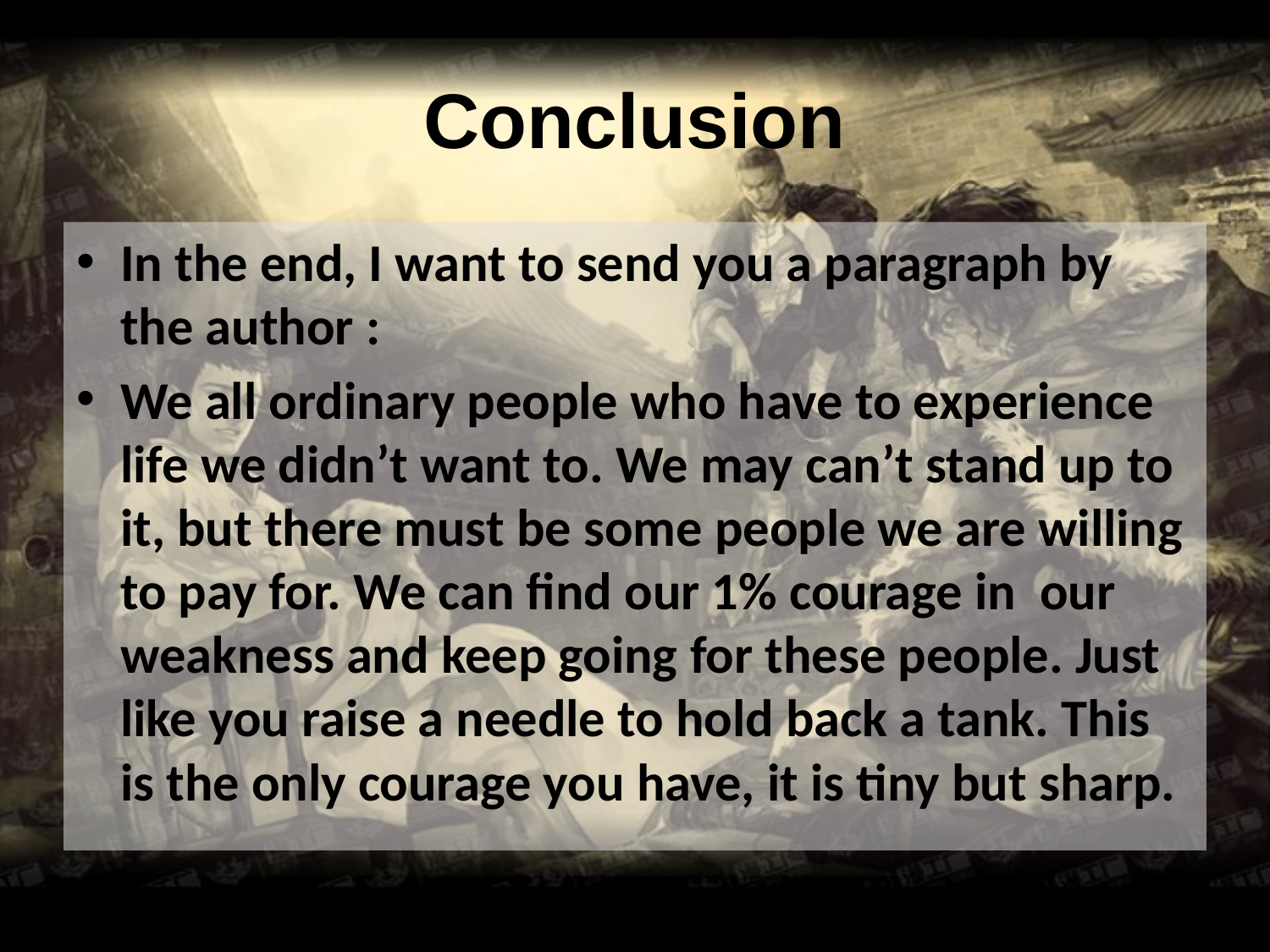

# Conclusion
In the end, I want to send you a paragraph by the author :
We all ordinary people who have to experience life we didn’t want to. We may can’t stand up to it, but there must be some people we are willing to pay for. We can find our 1% courage in  our  weakness and keep going for these people. Just like you raise a needle to hold back a tank. This is the only courage you have, it is tiny but sharp.